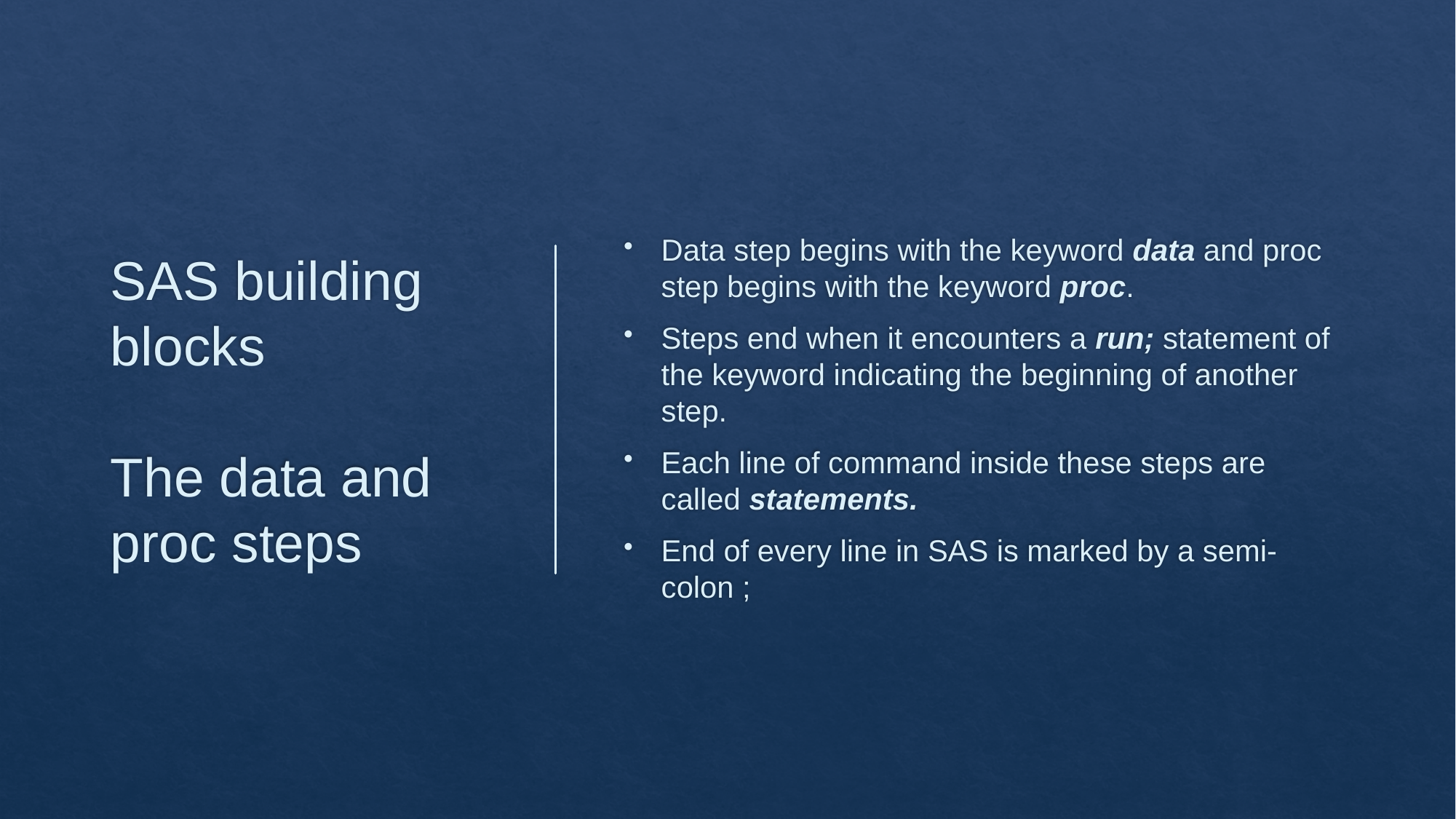

Data step begins with the keyword data and proc step begins with the keyword proc.
Steps end when it encounters a run; statement of the keyword indicating the beginning of another step.
Each line of command inside these steps are called statements.
End of every line in SAS is marked by a semi-colon ;
# SAS building blocks The data and proc steps